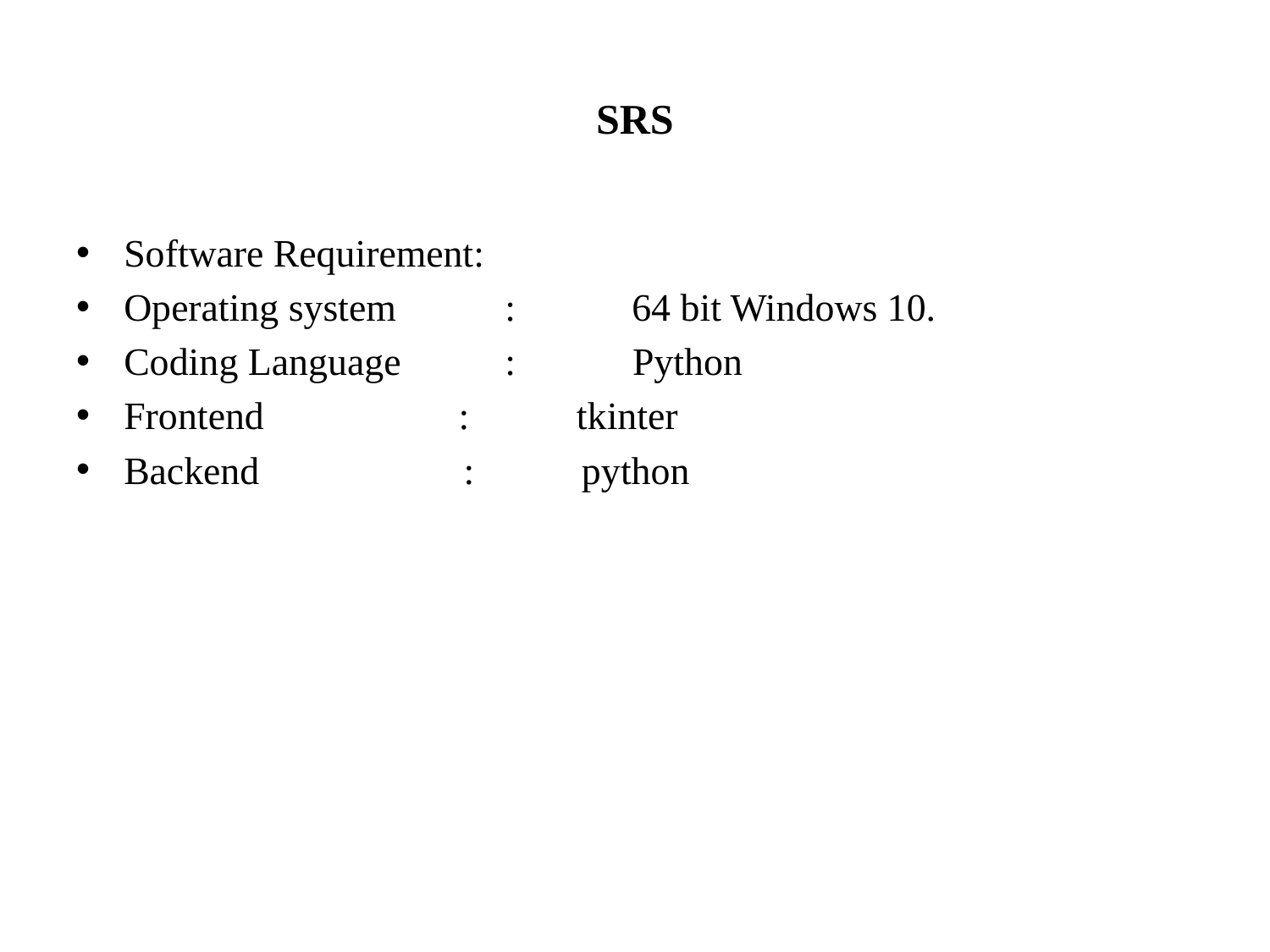

# SRS
Software Requirement:
Operating system 	: 	64 bit Windows 10.
Coding Language	:            Python
Frontend                    :           tkinter
Backend                     :           python